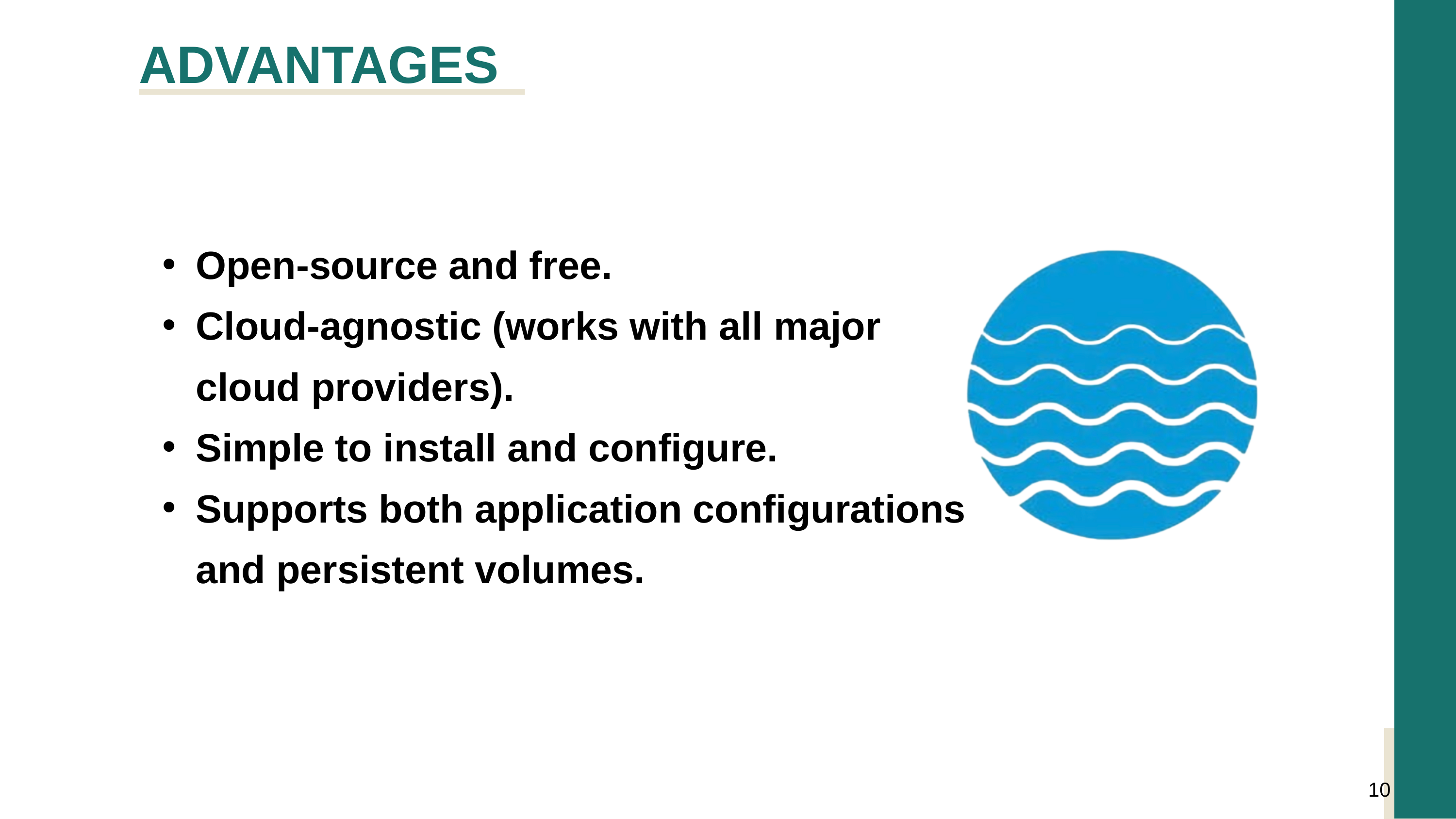

ADVANTAGES

Open-source and free.
Cloud-agnostic (works with all major cloud providers).
Simple to install and configure.
Supports both application configurations and persistent volumes.

10